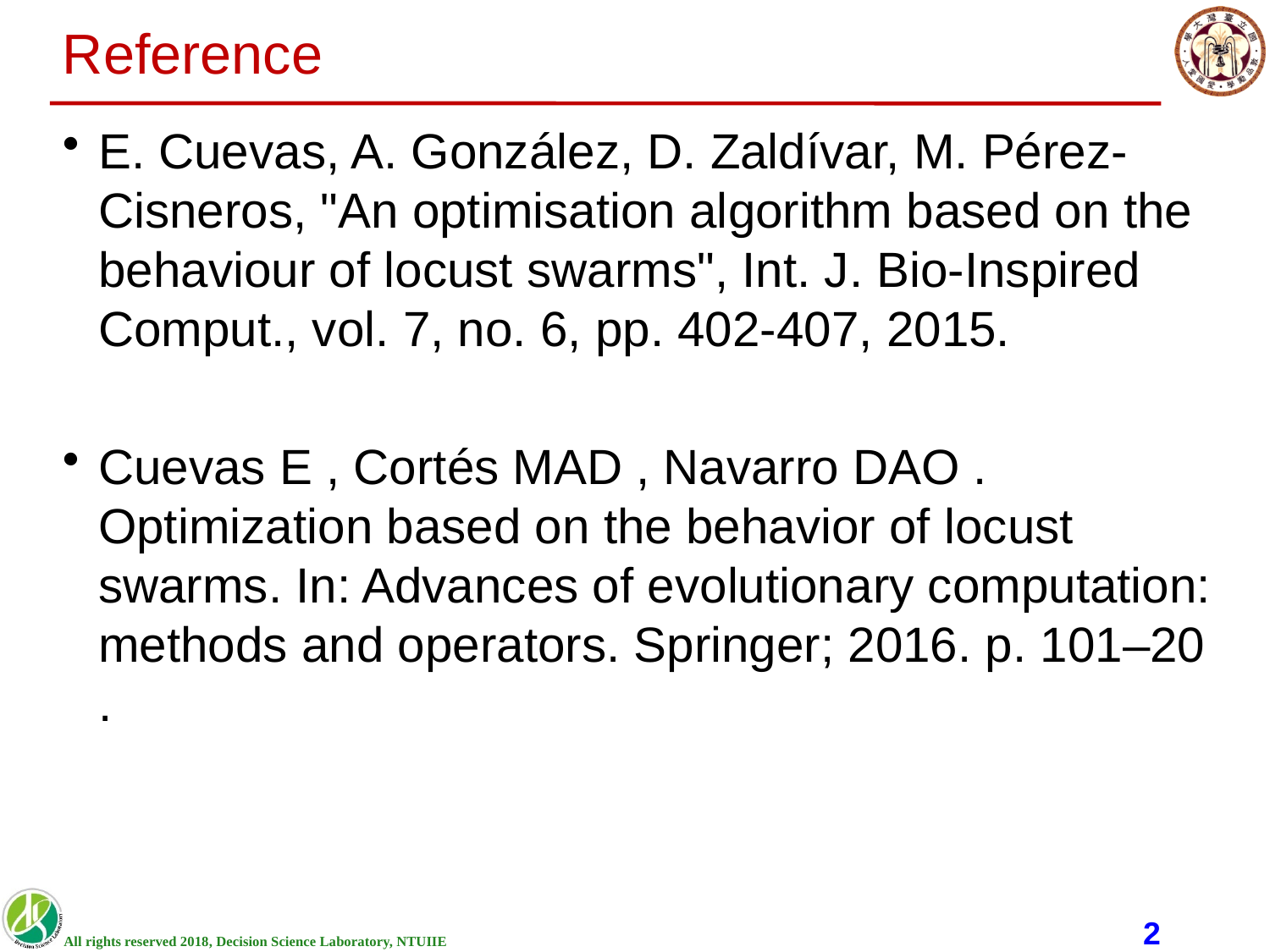

# Reference
E. Cuevas, A. González, D. Zaldívar, M. Pérez-Cisneros, "An optimisation algorithm based on the behaviour of locust swarms", Int. J. Bio-Inspired Comput., vol. 7, no. 6, pp. 402-407, 2015.

Cuevas E , Cortés MAD , Navarro DAO . Optimization based on the behavior of locust swarms. In: Advances of evolutionary computation: methods and operators. Springer; 2016. p. 101–20 .